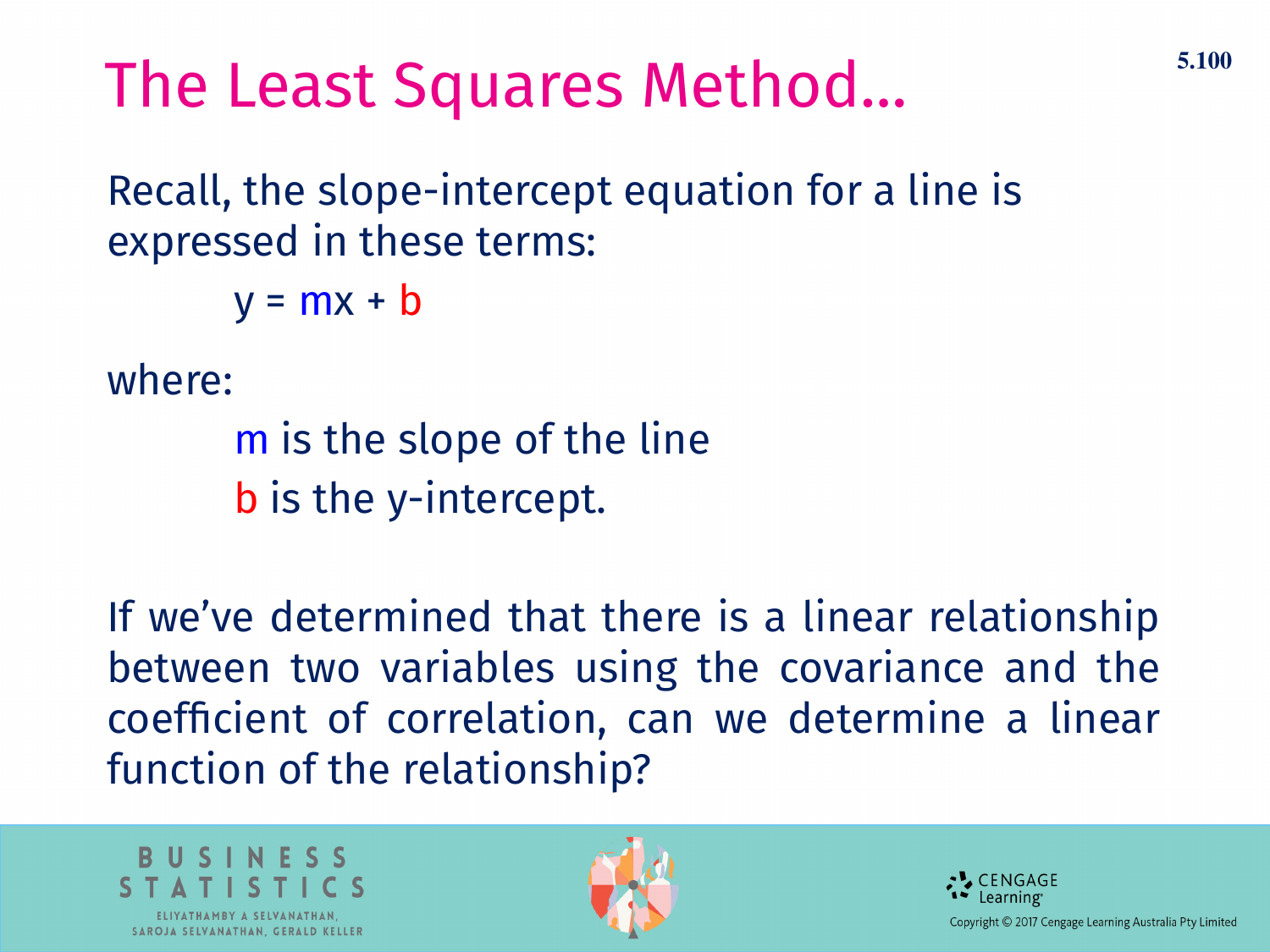

5.100
# The Least Squares Method…
Recall, the slope-intercept equation for a line is expressed in these terms:
	y = mx + b
where:
	m is the slope of the line
	b is the y-intercept.

If we’ve determined that there is a linear relationship between two variables using the covariance and the coefficient of correlation, can we determine a linear function of the relationship?